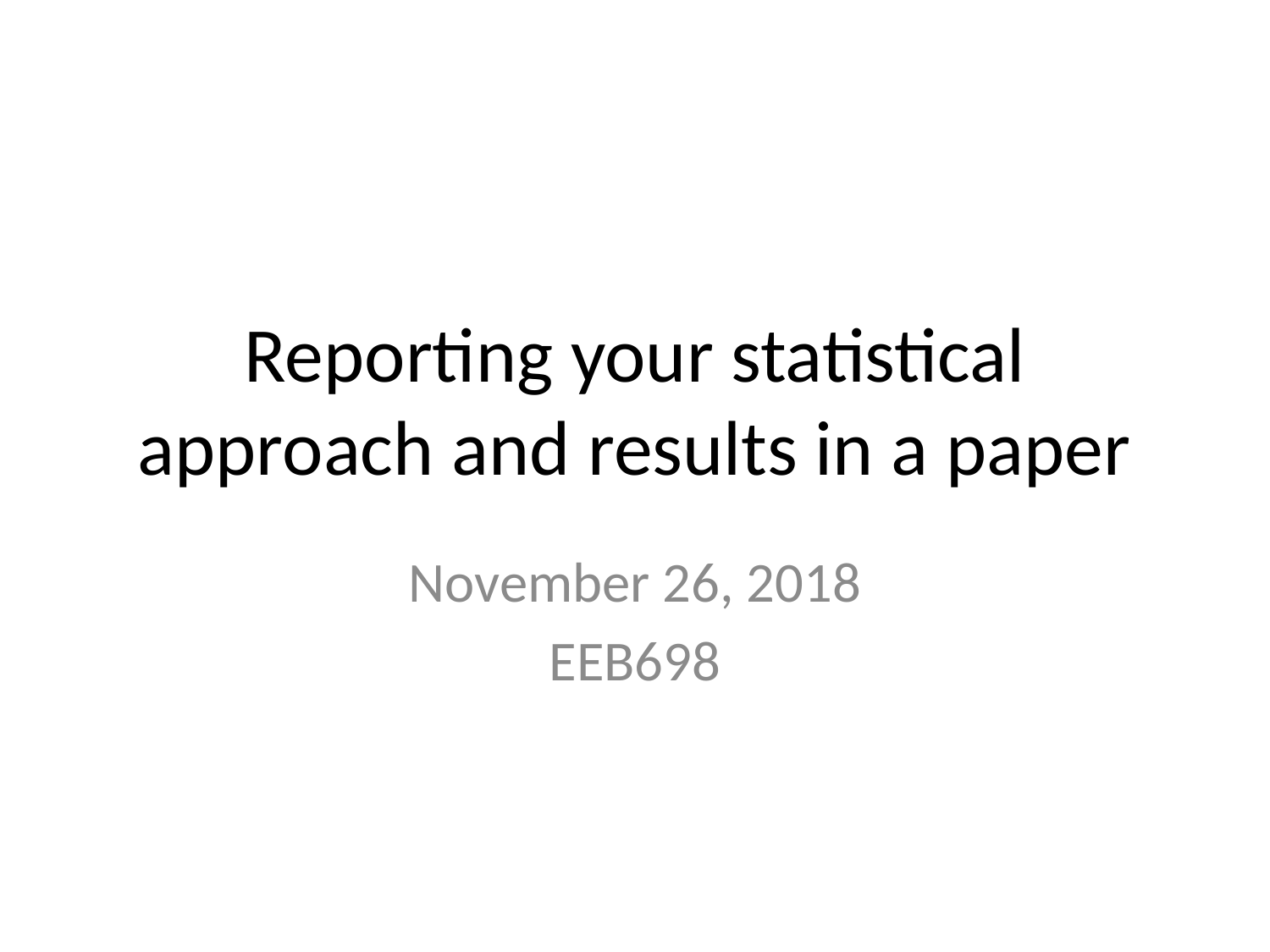

# Reporting your statistical approach and results in a paper
November 26, 2018
EEB698